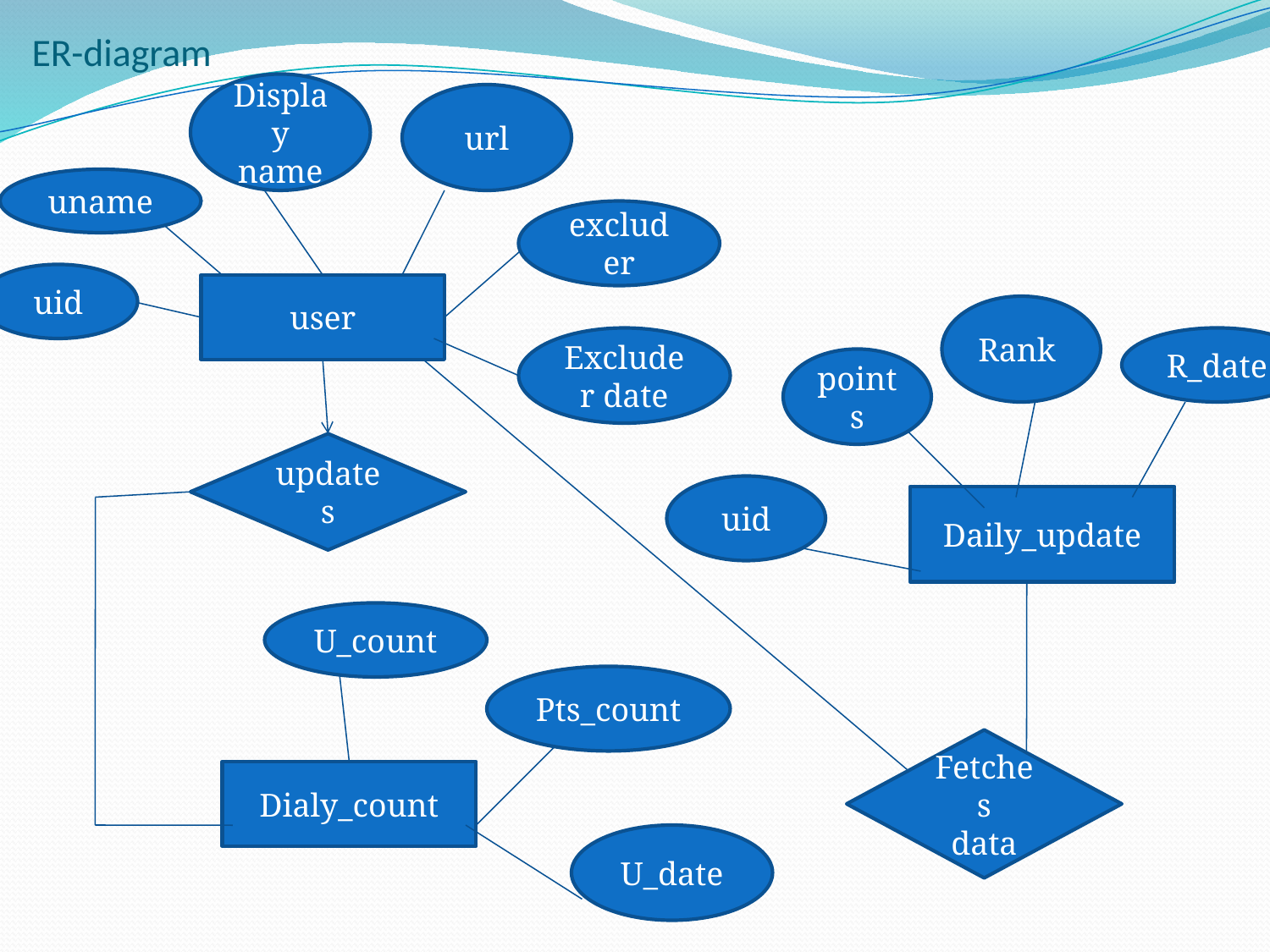

# ER-diagram
Display name
url
uname
excluder
uid
user
Rank
Excluder date
R_date
points
updates
uid
Daily_update
U_count
Pts_count
Fetches
data
Dialy_count
U_date